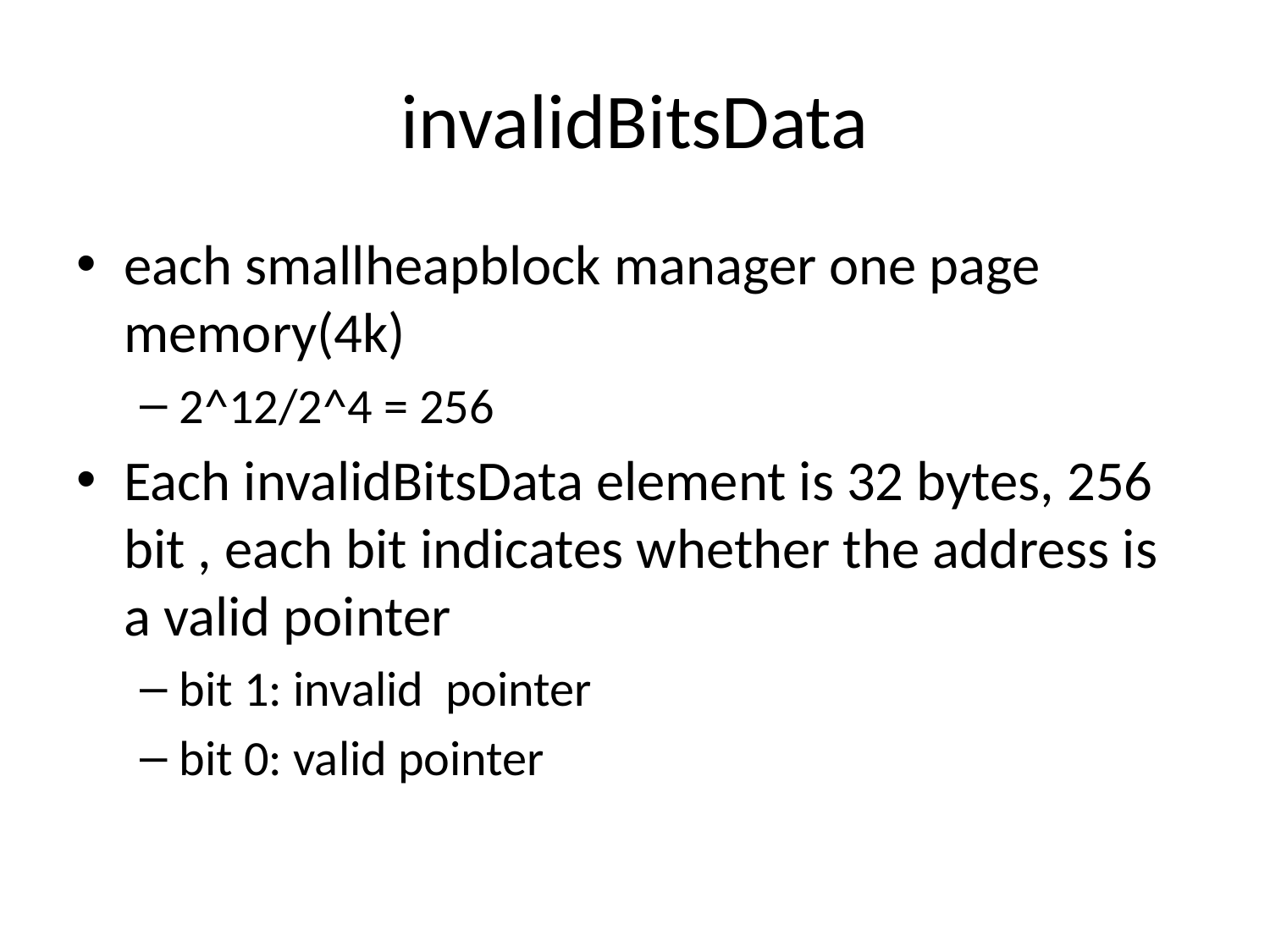

# invalidBitsData
each smallheapblock manager one page memory(4k)
2^12/2^4 = 256
Each invalidBitsData element is 32 bytes, 256 bit , each bit indicates whether the address is a valid pointer
bit 1: invalid  pointer
bit 0: valid pointer